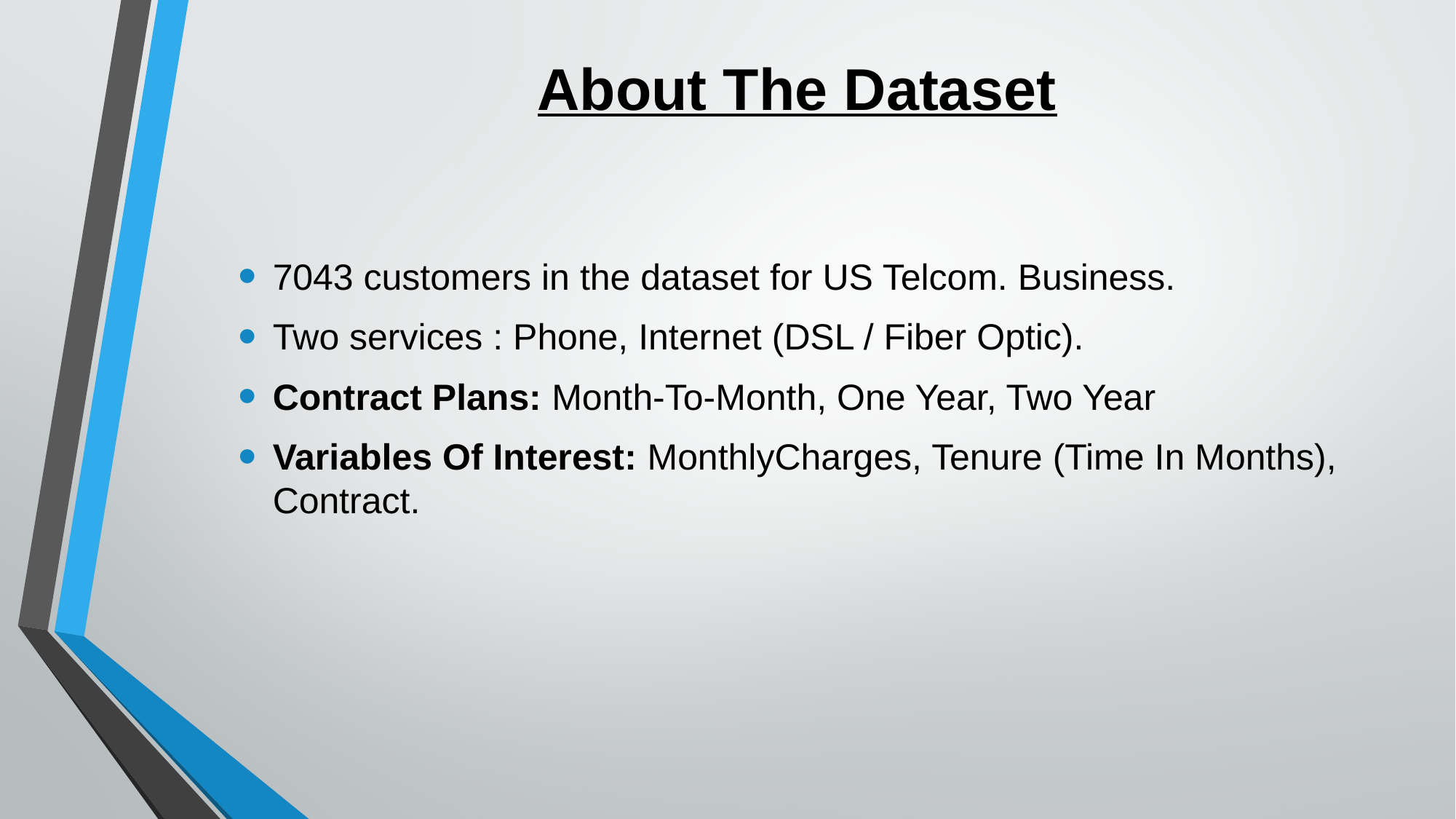

# About The Dataset
7043 customers in the dataset for US Telcom. Business.
Two services : Phone, Internet (DSL / Fiber Optic).
Contract Plans: Month-To-Month, One Year, Two Year
Variables Of Interest: MonthlyCharges, Tenure (Time In Months), Contract.